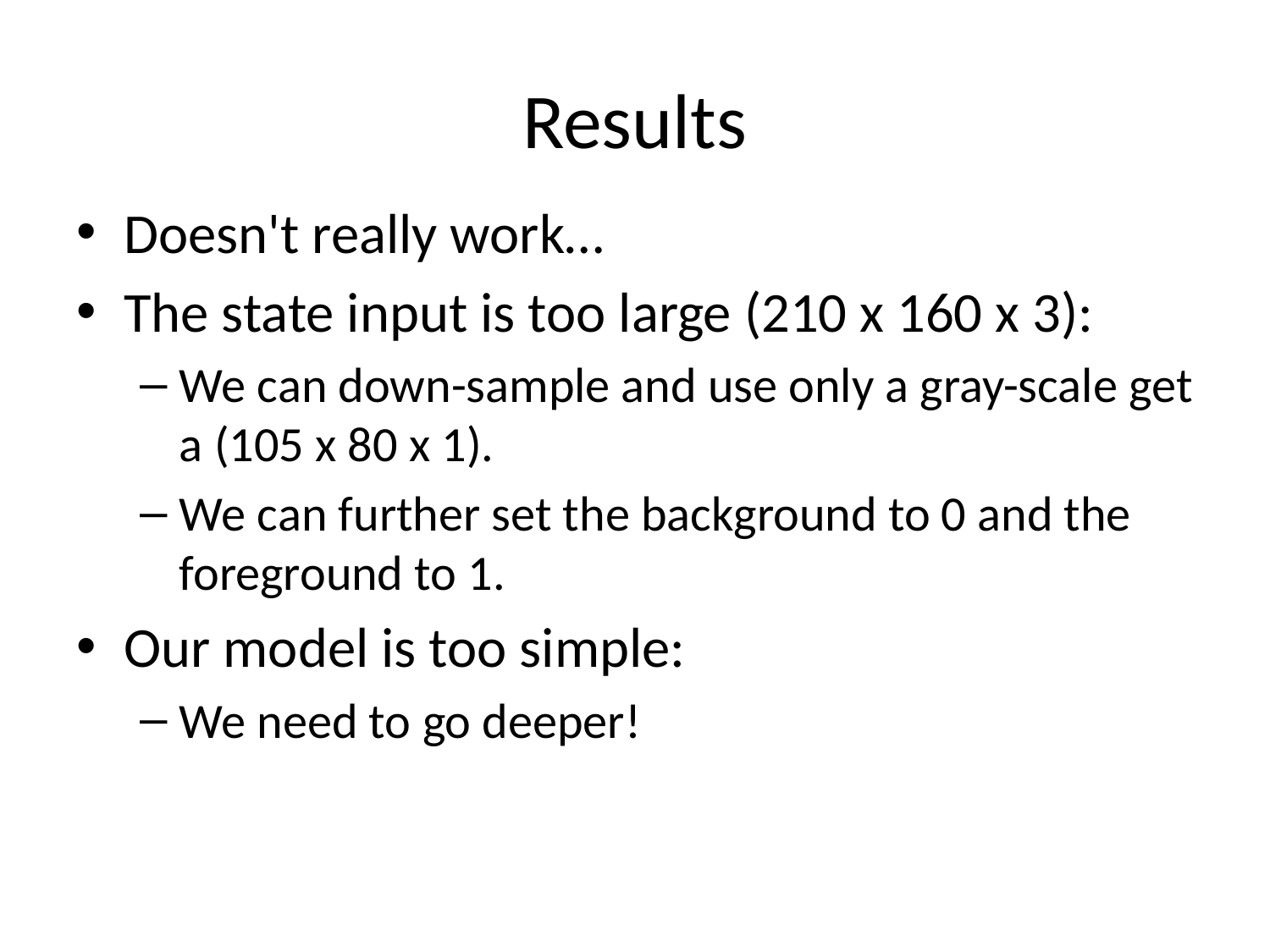

# Results
Doesn't really work…
The state input is too large (210 x 160 x 3):
We can down-sample and use only a gray-scale get a (105 x 80 x 1).
We can further set the background to 0 and the foreground to 1.
Our model is too simple:
We need to go deeper!